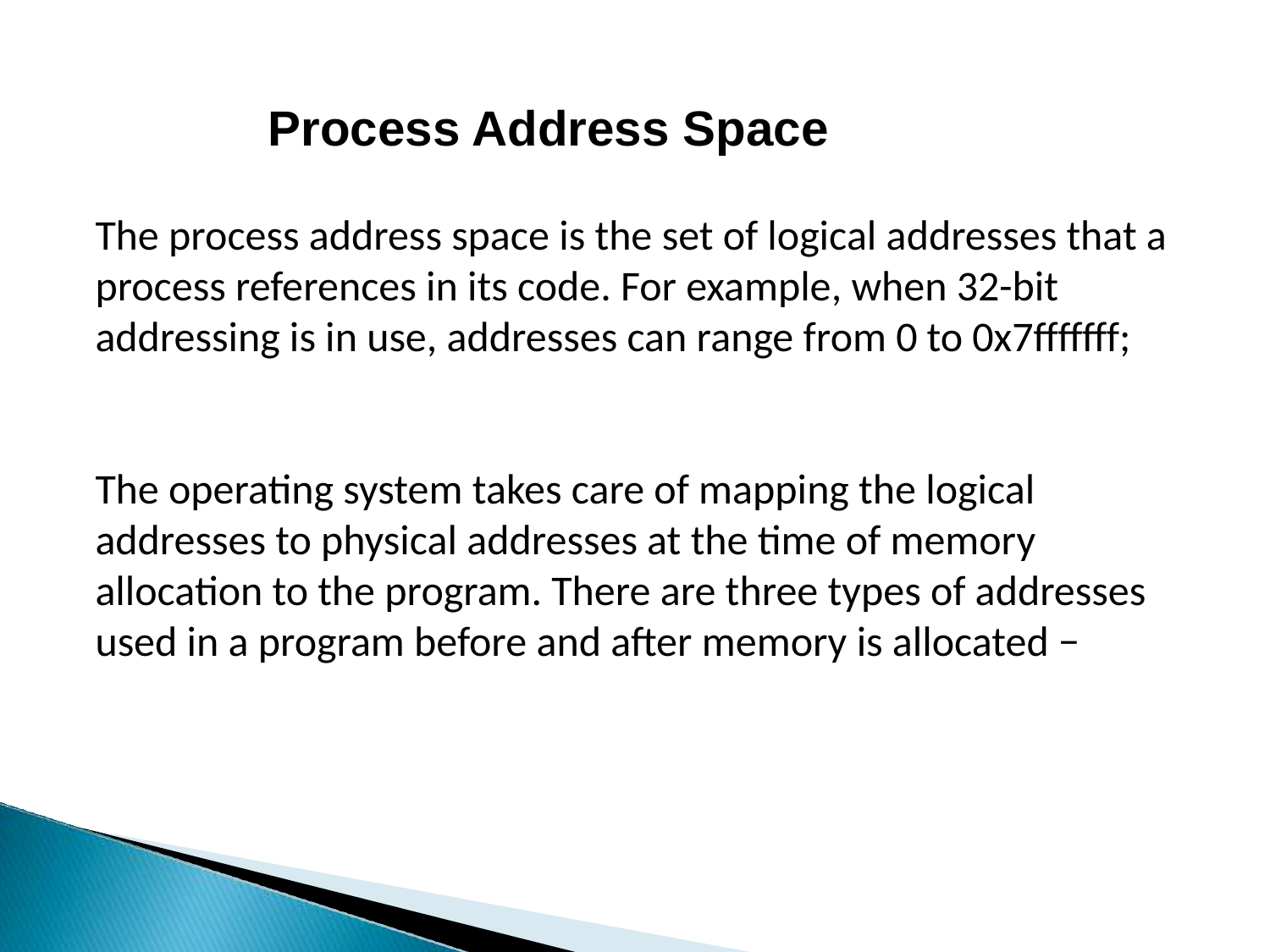

# Process Address Space
The process address space is the set of logical addresses that a process references in its code. For example, when 32-bit addressing is in use, addresses can range from 0 to 0x7fffffff;

The operating system takes care of mapping the logical addresses to physical addresses at the time of memory allocation to the program. There are three types of addresses used in a program before and after memory is allocated −